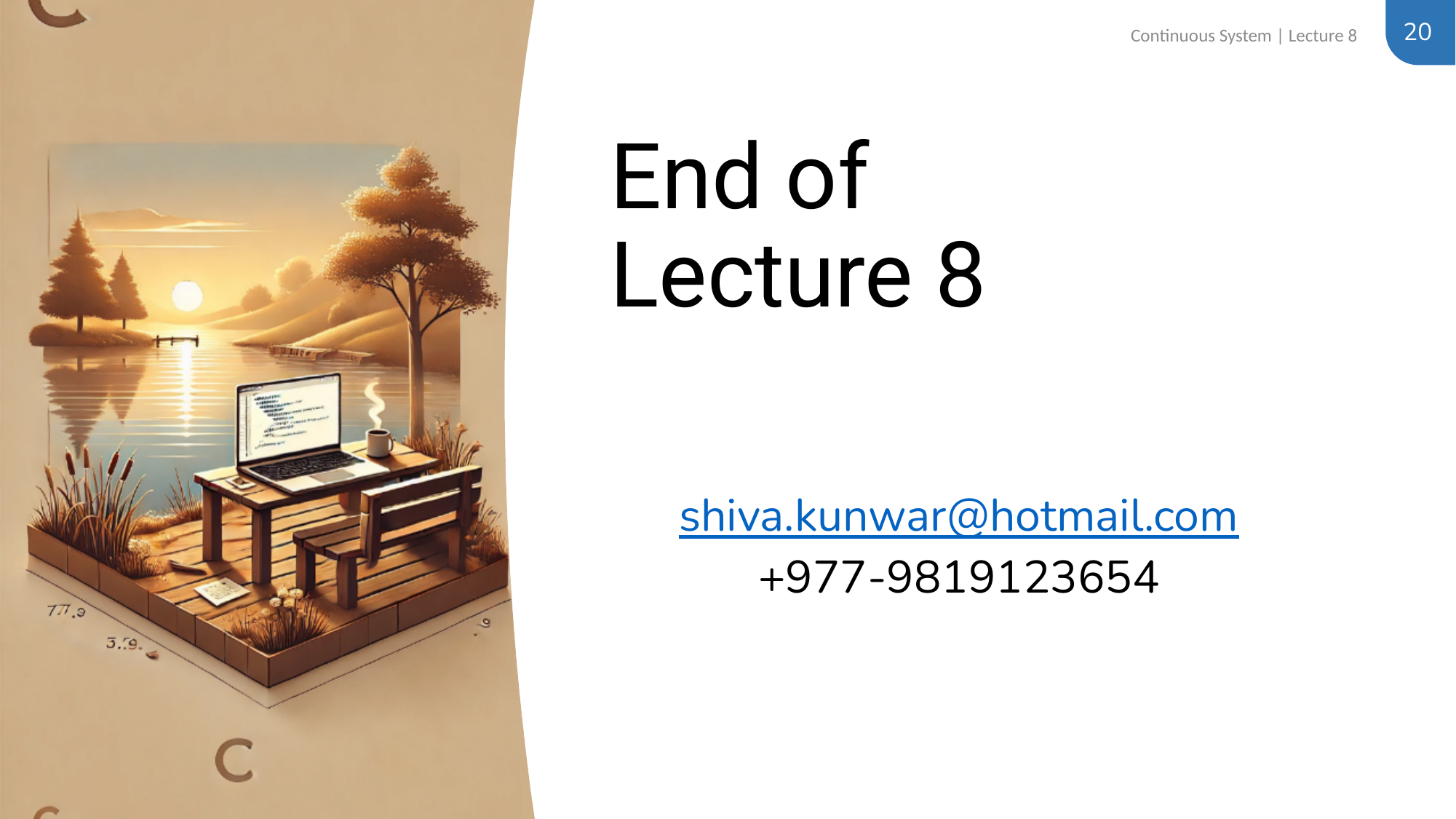

20
Continuous System | Lecture 8
# End of Lecture 8